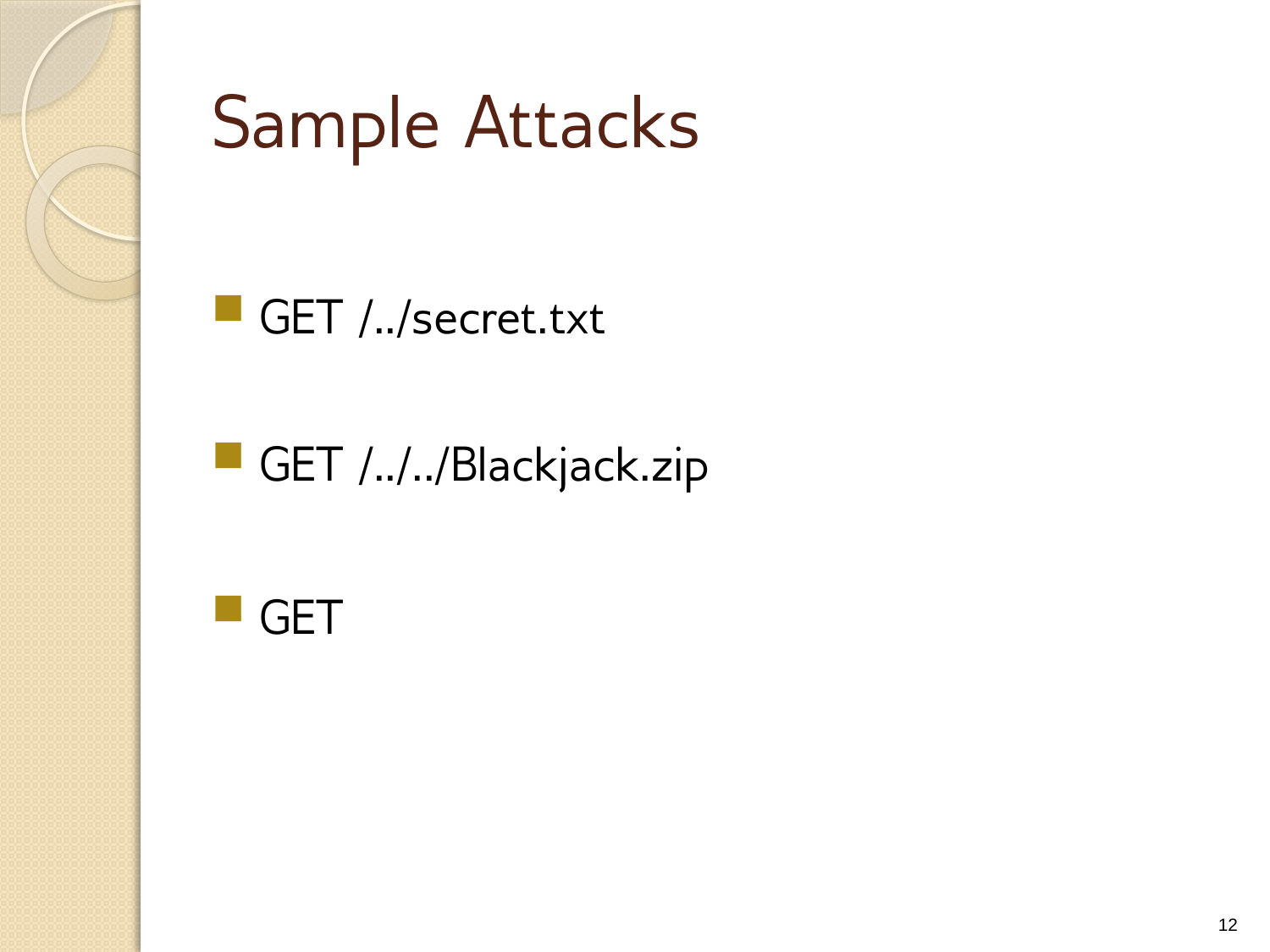

# Sample Attacks

GET /../secret.txt

GET /../../Blackjack.zip

GET

12